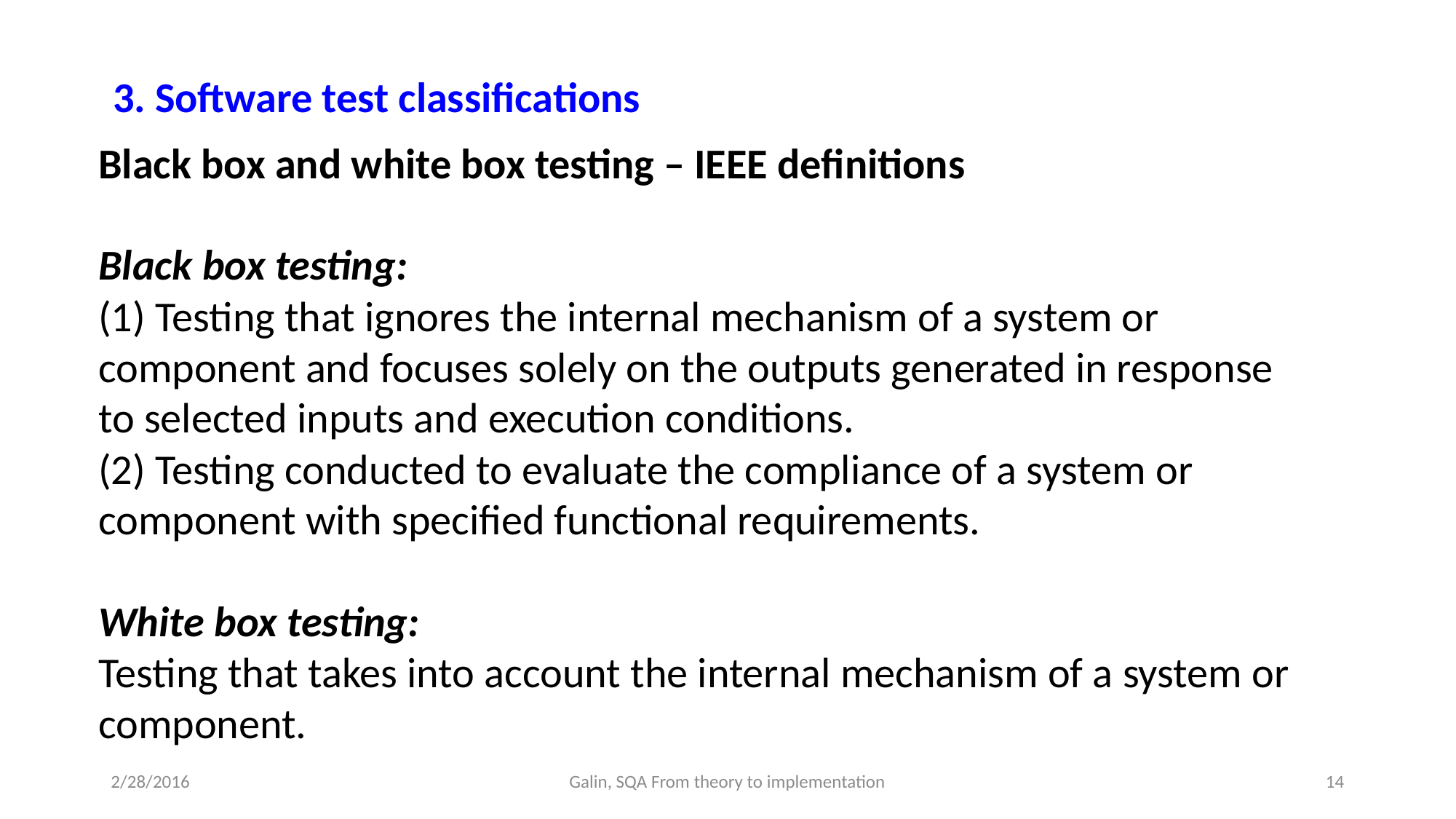

3. Software test classifications
Black box and white box testing – IEEE definitions

Black box testing:
(1) Testing that ignores the internal mechanism of a system or component and focuses solely on the outputs generated in response to selected inputs and execution conditions.
(2) Testing conducted to evaluate the compliance of a system or component with specified functional requirements.

White box testing:
Testing that takes into account the internal mechanism of a system or component.
2/28/2016
Galin, SQA From theory to implementation
14